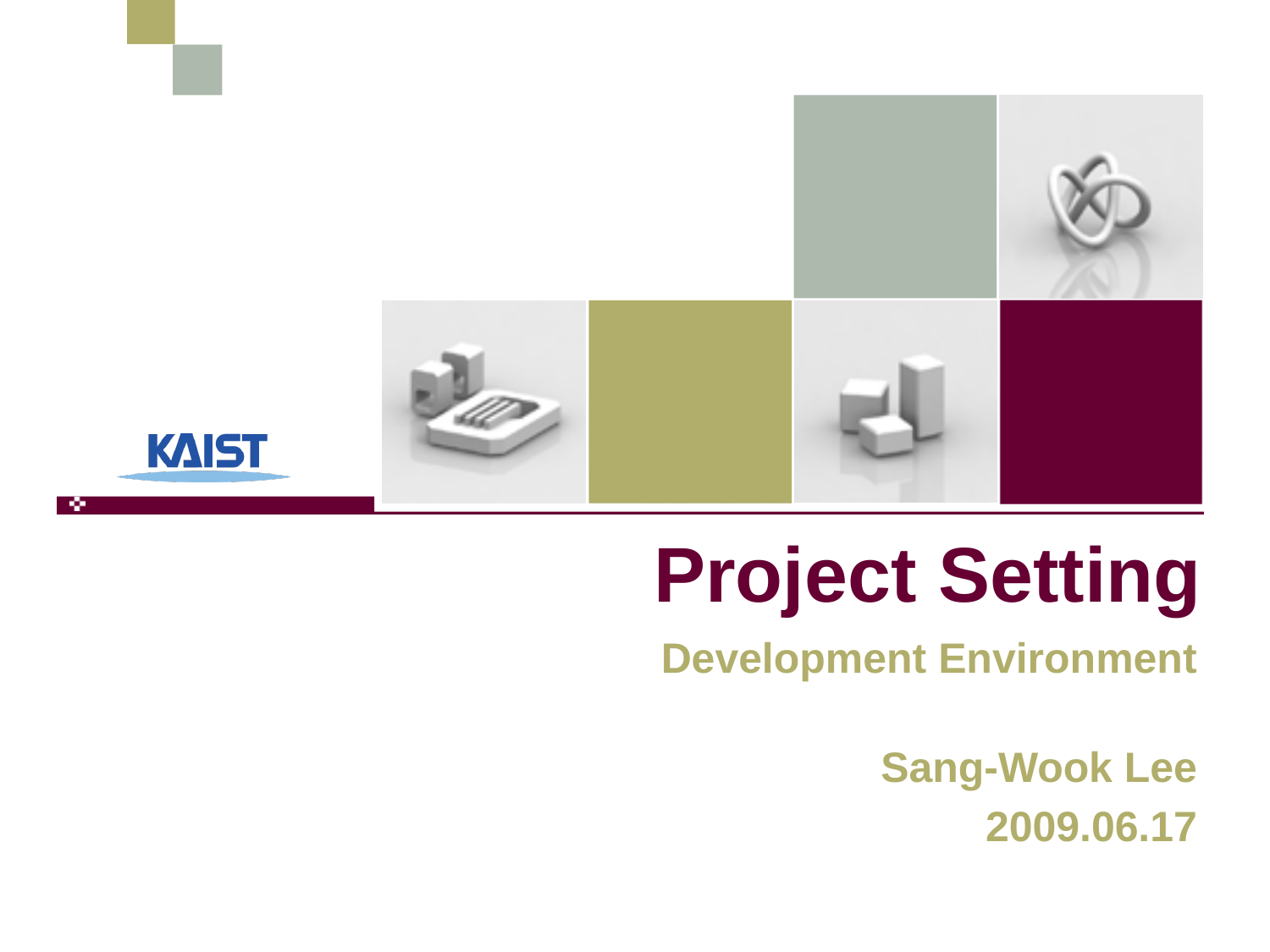

# Project Setting
Development Environment
Sang-Wook Lee
2009.06.17